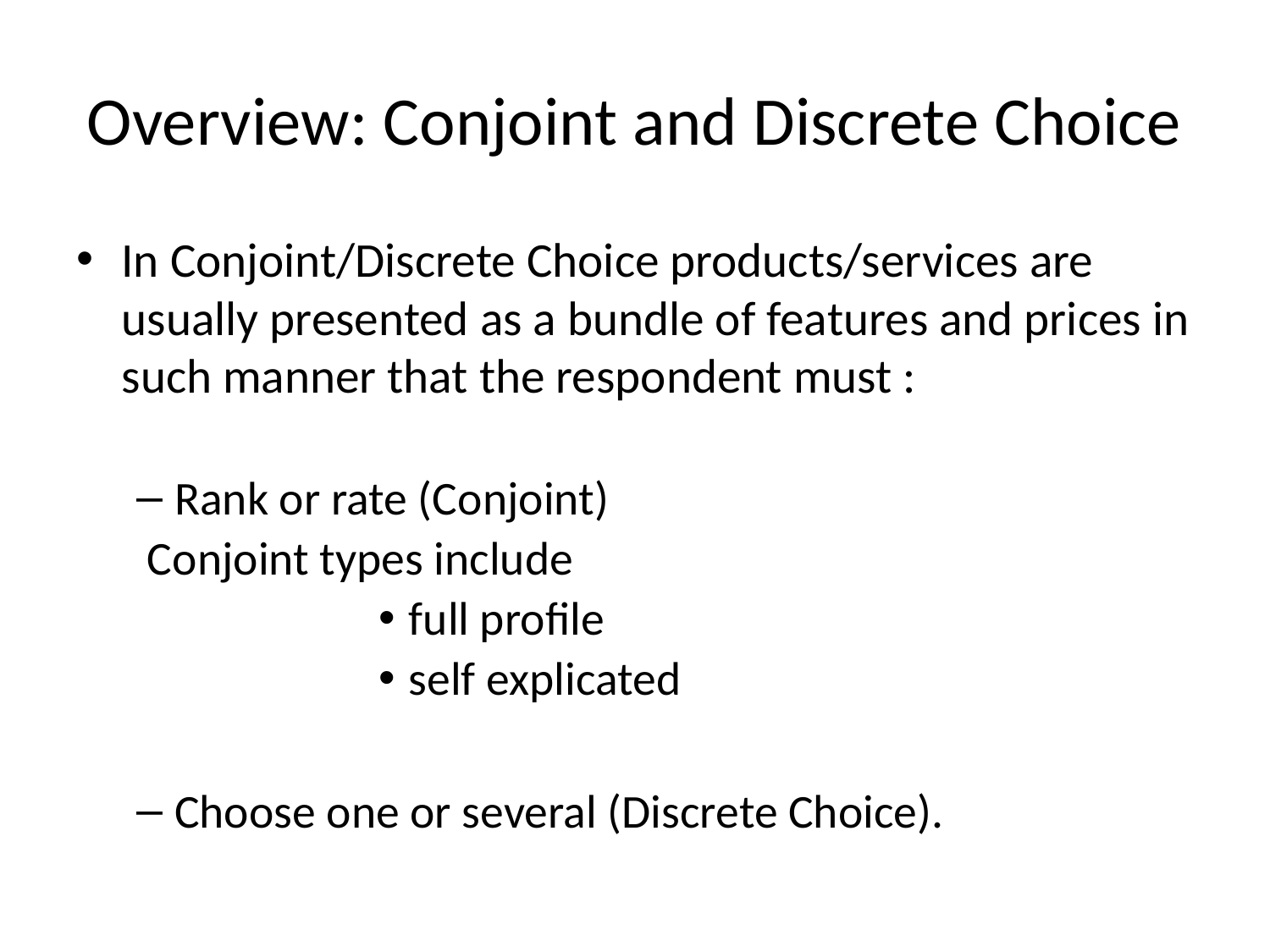

# Overview: Conjoint and Discrete Choice
In Conjoint/Discrete Choice products/services are usually presented as a bundle of features and prices in such manner that the respondent must :

Rank or rate (Conjoint)
		 Conjoint types include
full profile
self explicated

Choose one or several (Discrete Choice).